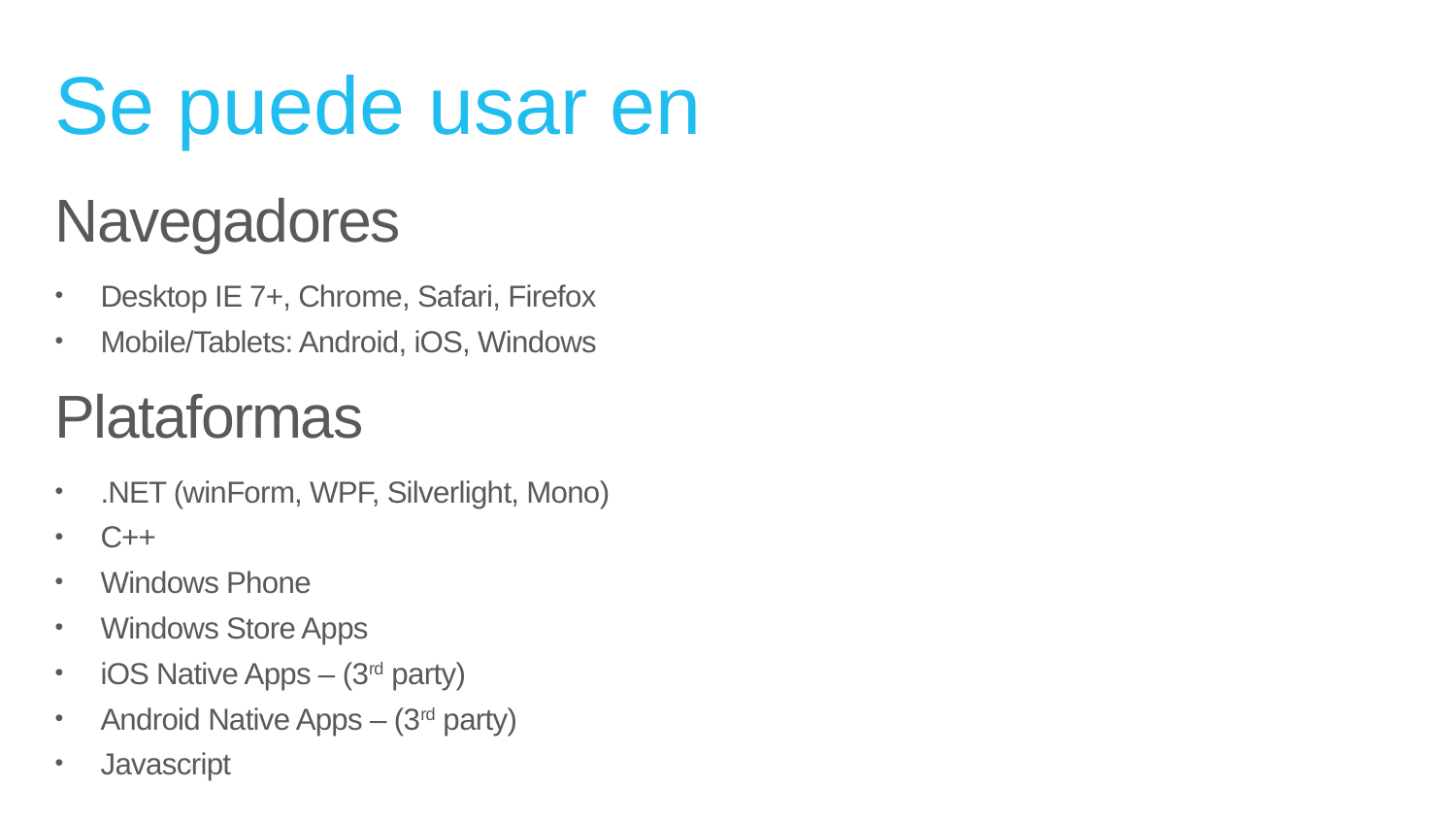

# Se puede usar en
Navegadores
Desktop IE 7+, Chrome, Safari, Firefox
Mobile/Tablets: Android, iOS, Windows
Plataformas
.NET (winForm, WPF, Silverlight, Mono)
C++
Windows Phone
Windows Store Apps
iOS Native Apps – (3rd party)
Android Native Apps – (3rd party)
Javascript